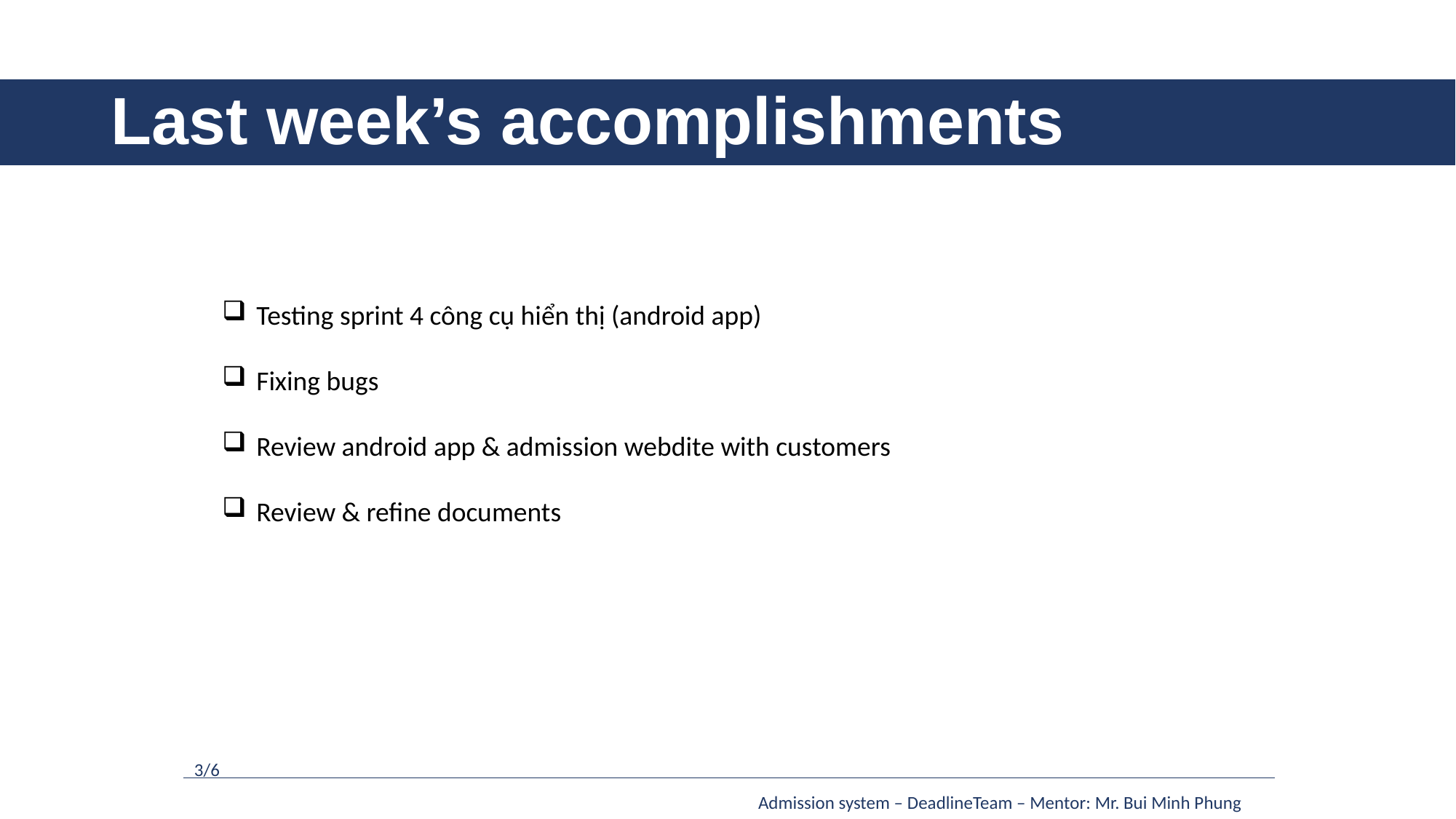

# Last week’s accomplishments

Testing sprint 4 công cụ hiển thị (android app)

Fixing bugs

Review android app & admission webdite with customers

Review & refine documents

3/6
Admission system – DeadlineTeam – Mentor: Mr. Bui Minh Phung